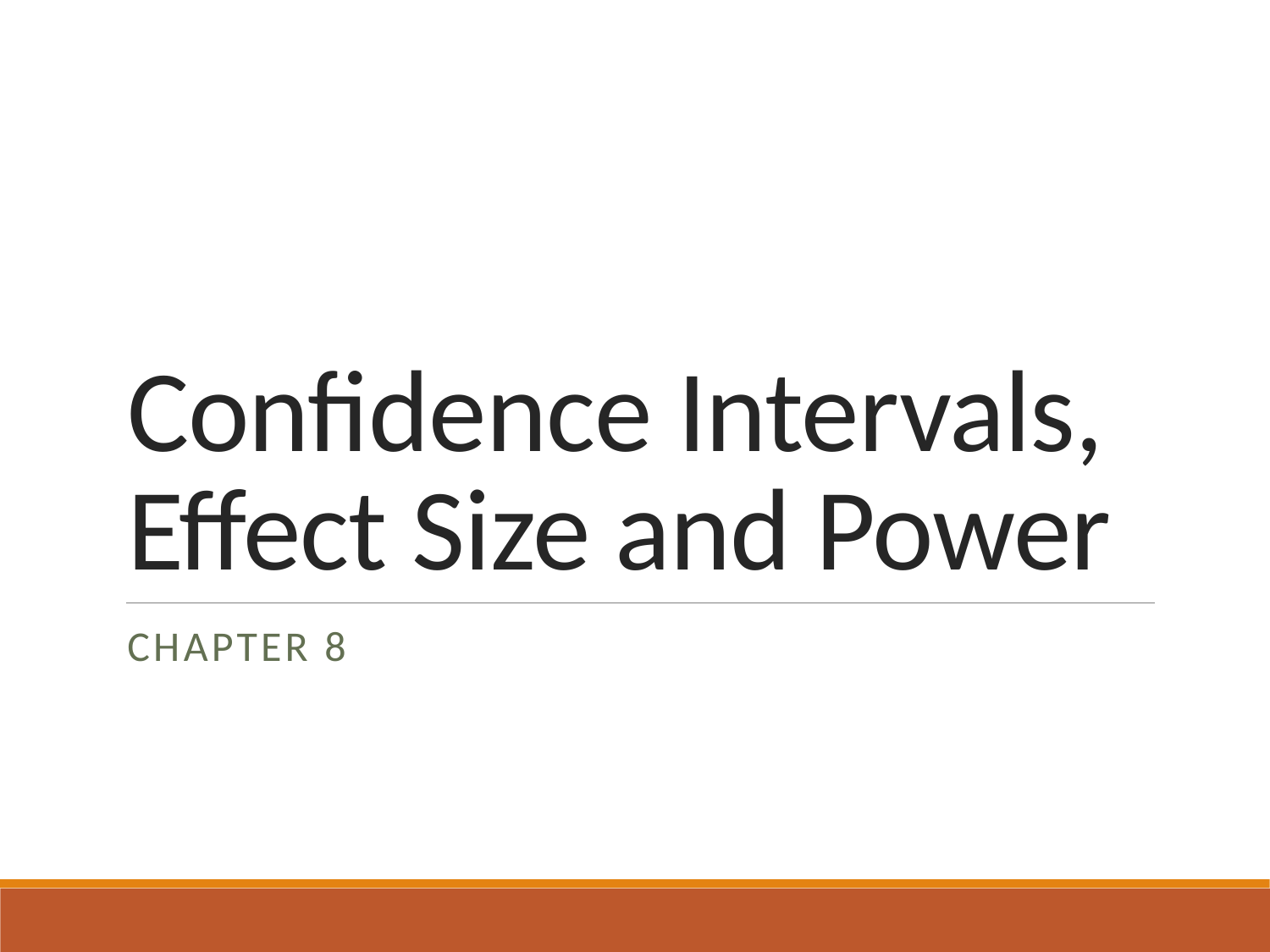

# Confidence Intervals, Effect Size and Power
Chapter 8